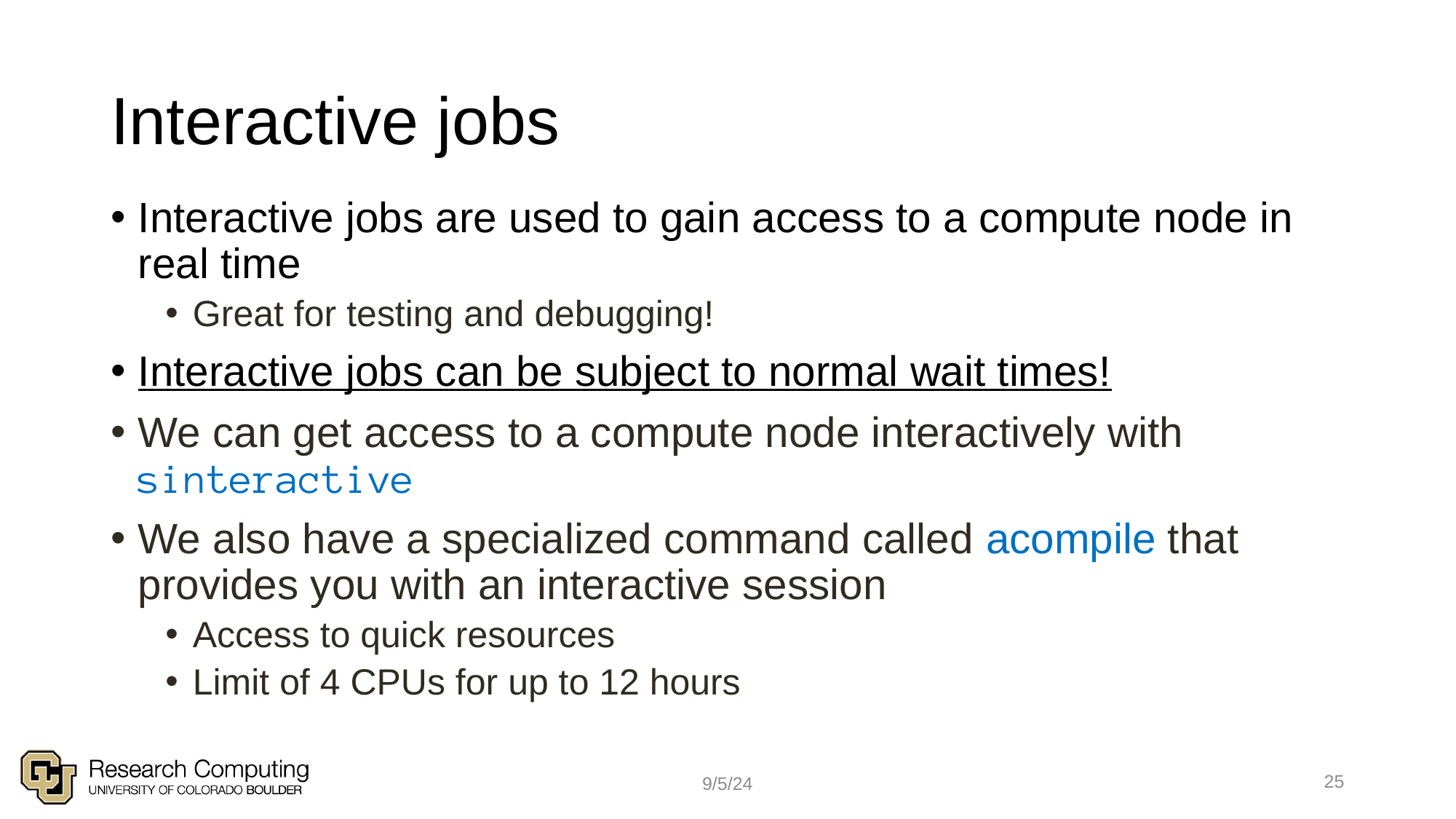

# Interactive jobs
Interactive jobs are used to gain access to a compute node in real time
Great for testing and debugging!
Interactive jobs can be subject to normal wait times!
We can get access to a compute node interactively with sinteractive
We also have a specialized command called acompile that provides you with an interactive session
Access to quick resources
Limit of 4 CPUs for up to 12 hours

25
9/5/24